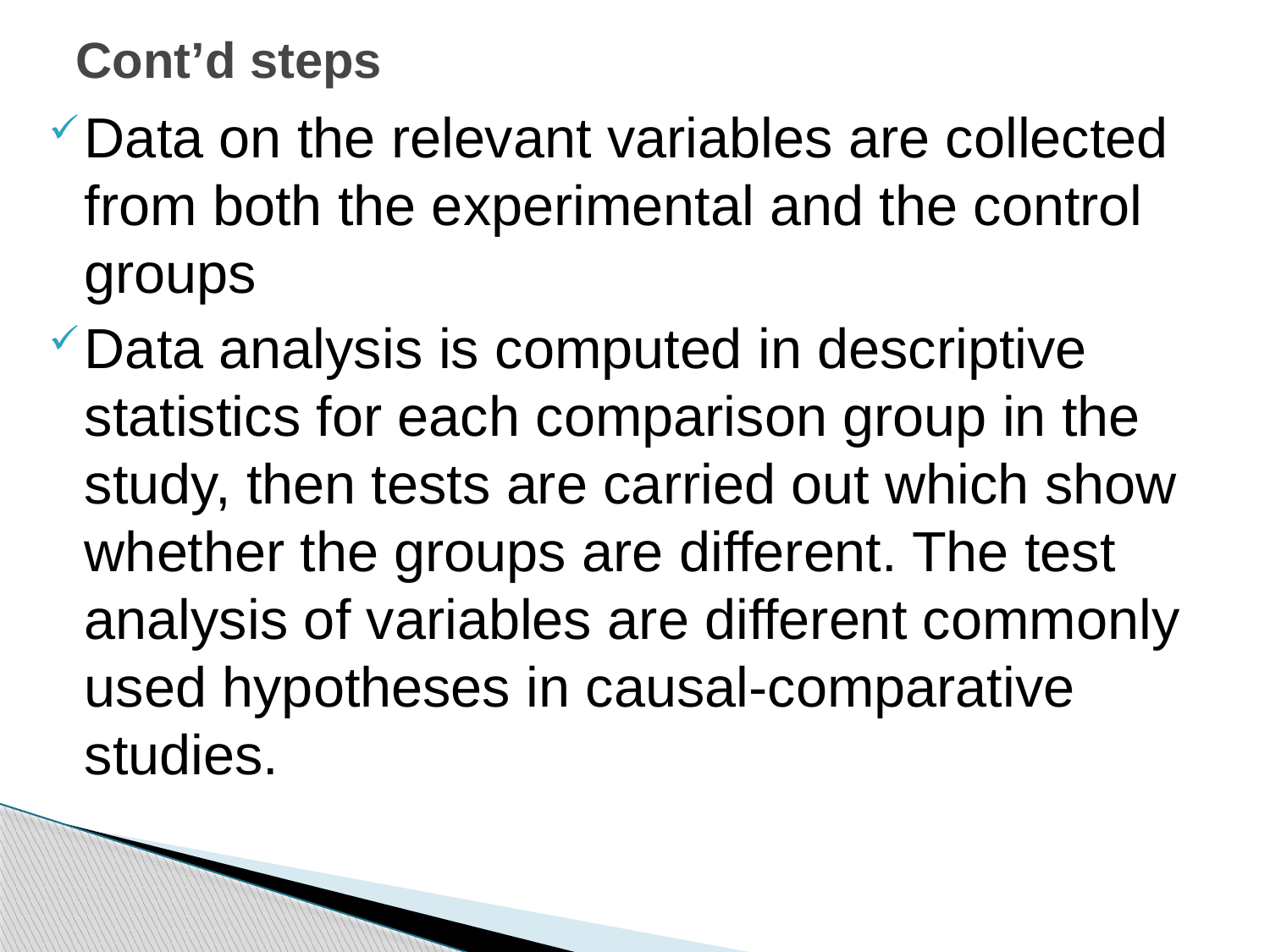

# Cont’d steps
Data on the relevant variables are collected from both the experimental and the control groups
Data analysis is computed in descriptive statistics for each comparison group in the study, then tests are carried out which show whether the groups are different. The test analysis of variables are different commonly used hypotheses in causal-comparative studies.